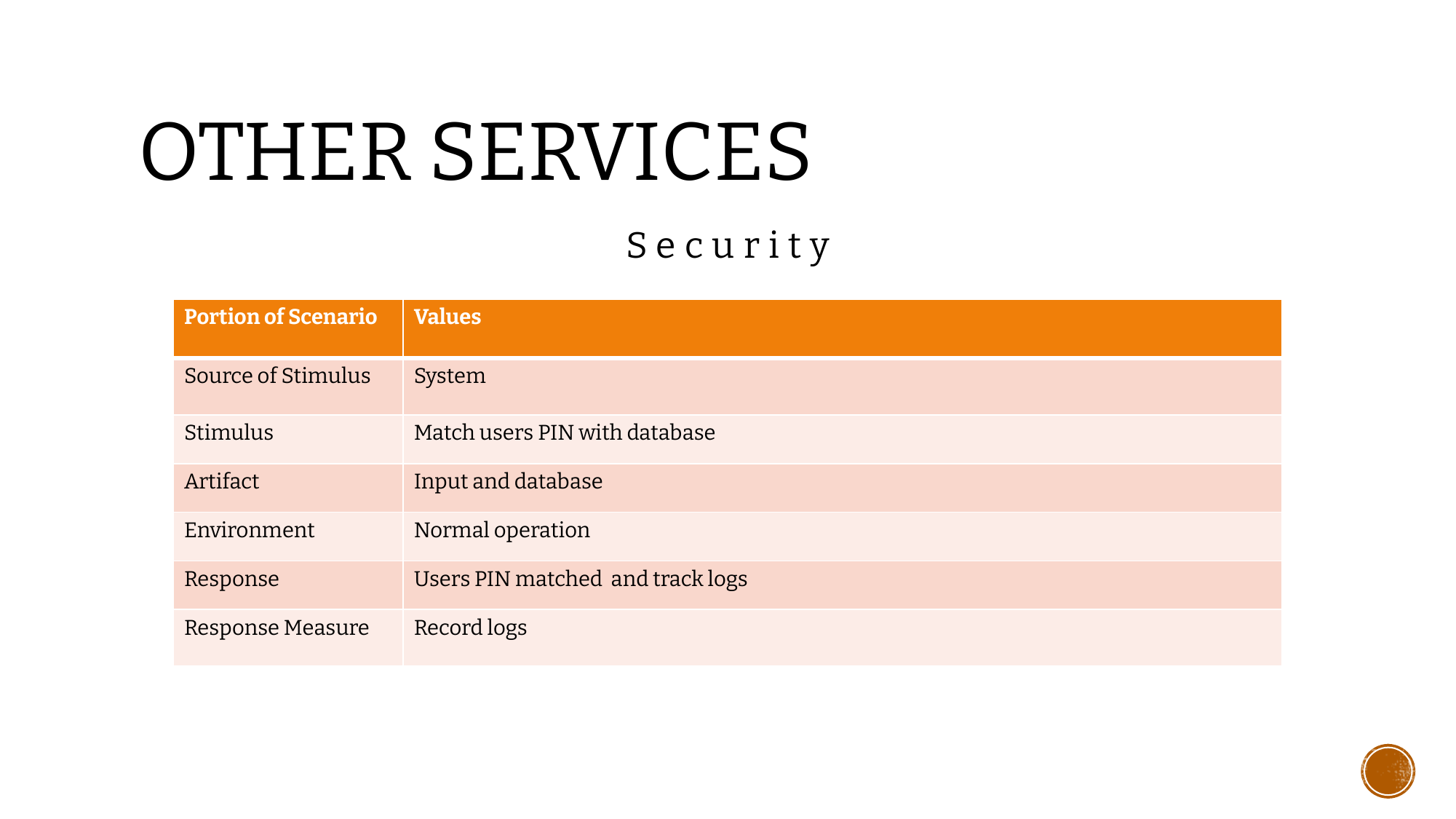

# Other services
Security
| Portion of Scenario | Values |
| --- | --- |
| Source of Stimulus | System |
| Stimulus | Match users PIN with database |
| Artifact | Input and database |
| Environment | Normal operation |
| Response | Users PIN matched and track logs |
| Response Measure | Record logs |